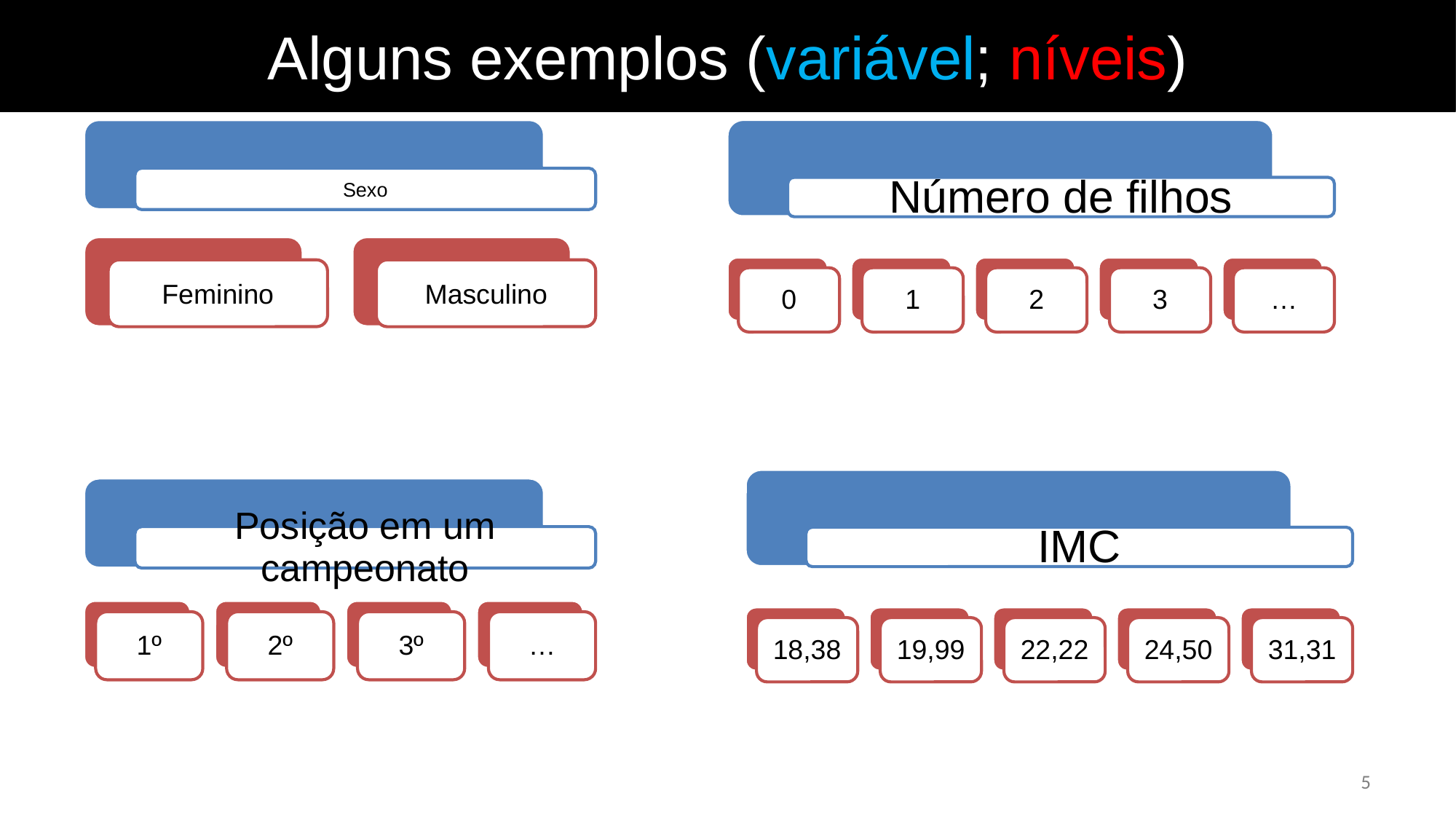

Alguns exemplos (variável; níveis)
Sexo
Feminino
Masculino
Número de filhos
0
1
2
3
…
IMC
18,38
19,99
22,22
24,50
31,31
Posição em um campeonato
1º
2º
3º
…
5